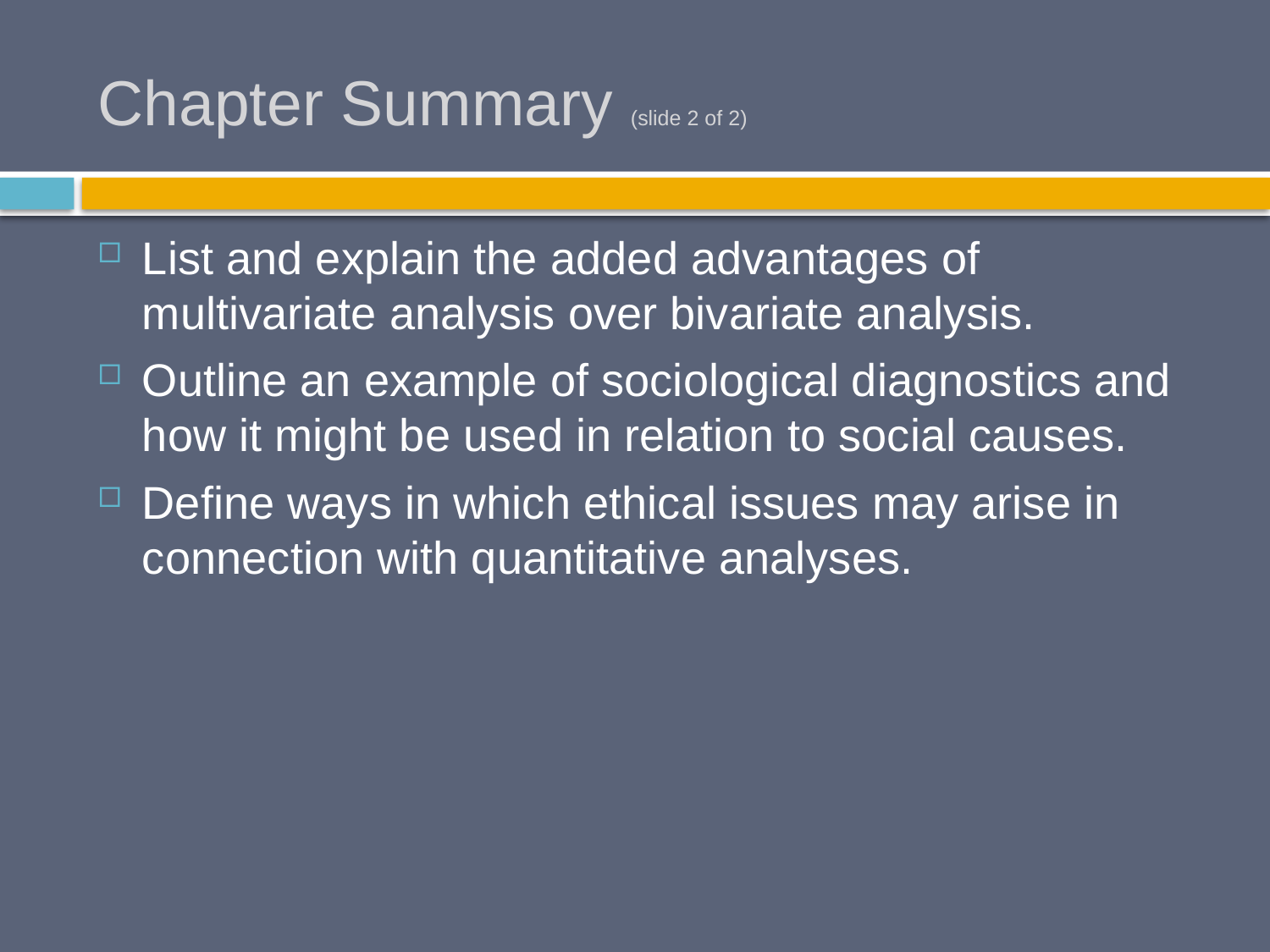

# Chapter Summary (slide 2 of 2)
List and explain the added advantages of multivariate analysis over bivariate analysis.
Outline an example of sociological diagnostics and how it might be used in relation to social causes.
Define ways in which ethical issues may arise in connection with quantitative analyses.